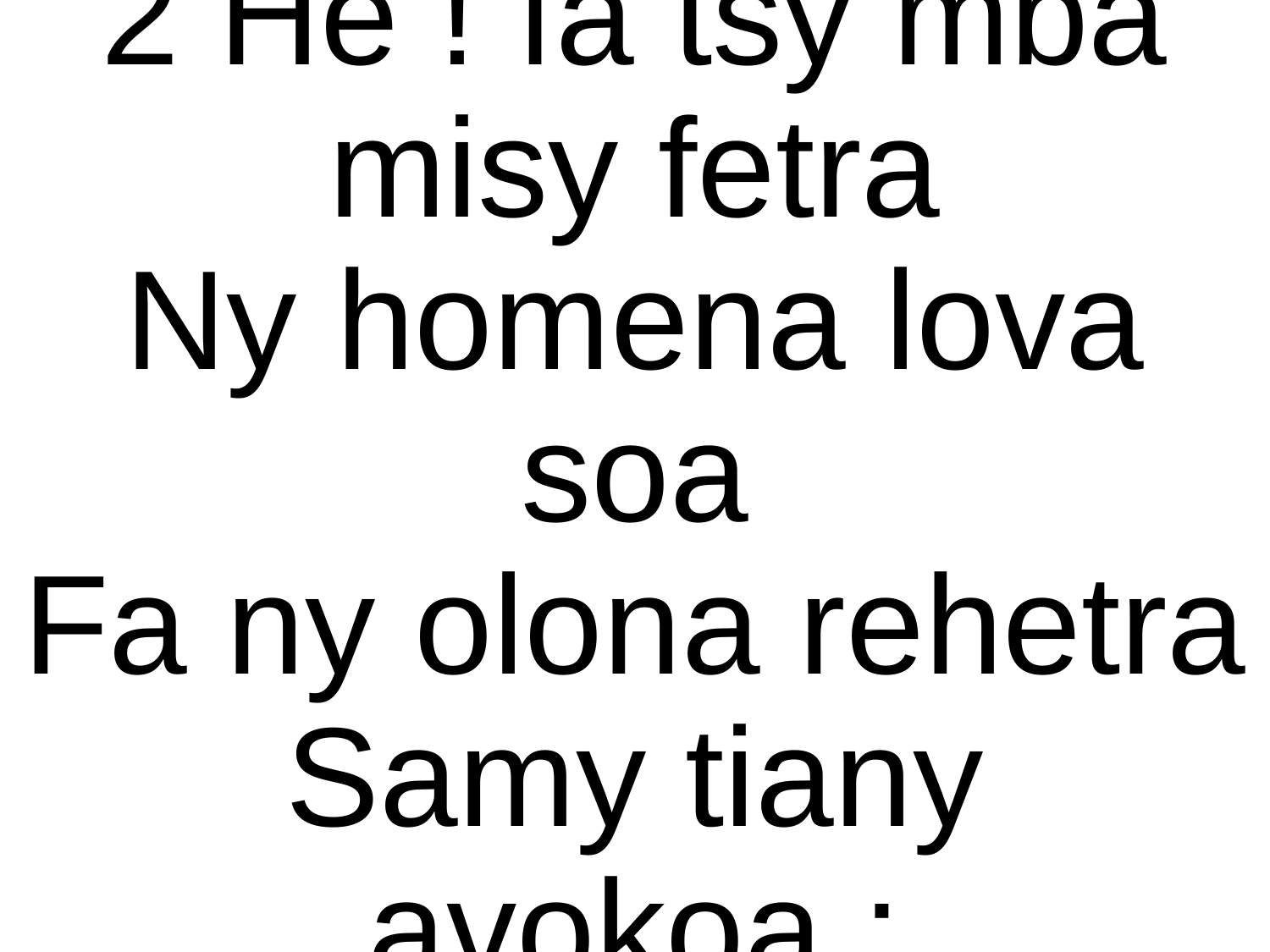

2 He ! fa tsy mba misy fetra
Ny homena lova soa
Fa ny olona rehetra
Samy tiany avokoa ;